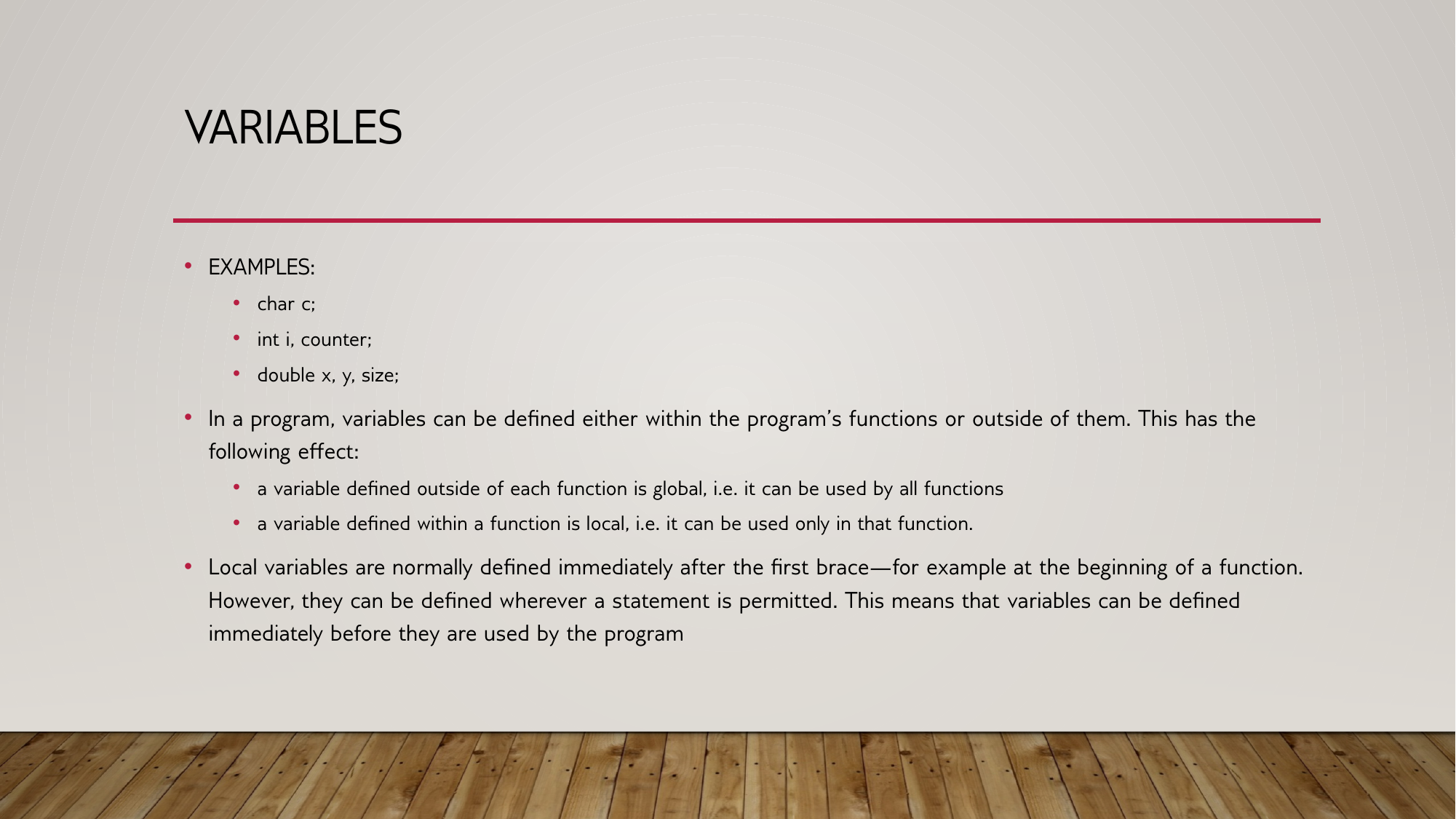

# variables
EXAMPLES:
char c;
int i, counter;
double x, y, size;
In a program, variables can be defined either within the program’s functions or outside of them. This has the following effect:
a variable defined outside of each function is global, i.e. it can be used by all functions
a variable defined within a function is local, i.e. it can be used only in that function.
Local variables are normally defined immediately after the first brace—for example at the beginning of a function. However, they can be defined wherever a statement is permitted. This means that variables can be defined immediately before they are used by the program